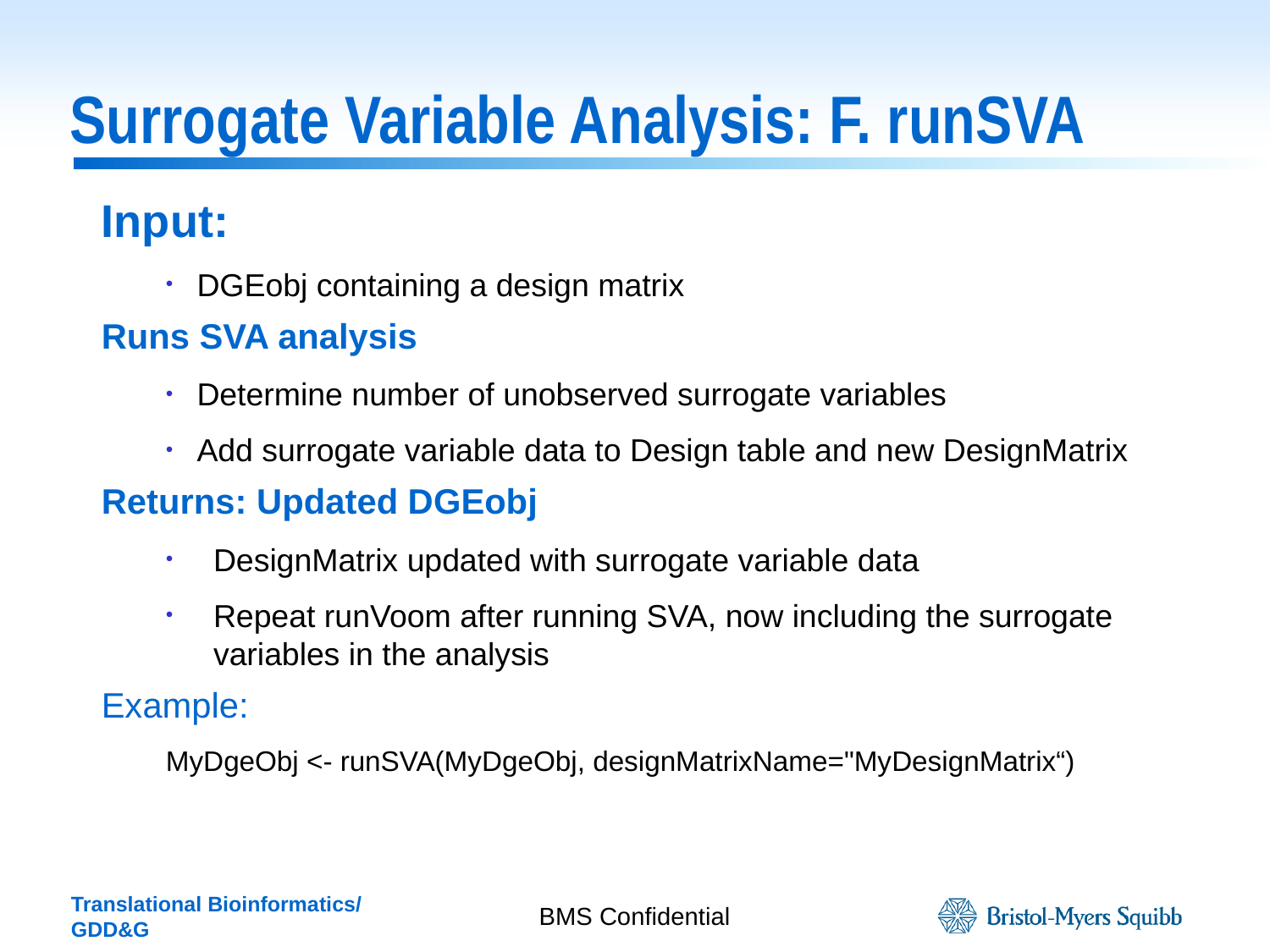

# Surrogate Variable Analysis: F. runSVA
Input:
DGEobj containing a design matrix
Runs SVA analysis
Determine number of unobserved surrogate variables
Add surrogate variable data to Design table and new DesignMatrix
Returns: Updated DGEobj
DesignMatrix updated with surrogate variable data
Repeat runVoom after running SVA, now including the surrogate variables in the analysis
Example:
MyDgeObj <- runSVA(MyDgeObj, designMatrixName="MyDesignMatrix“)
BMS Confidential